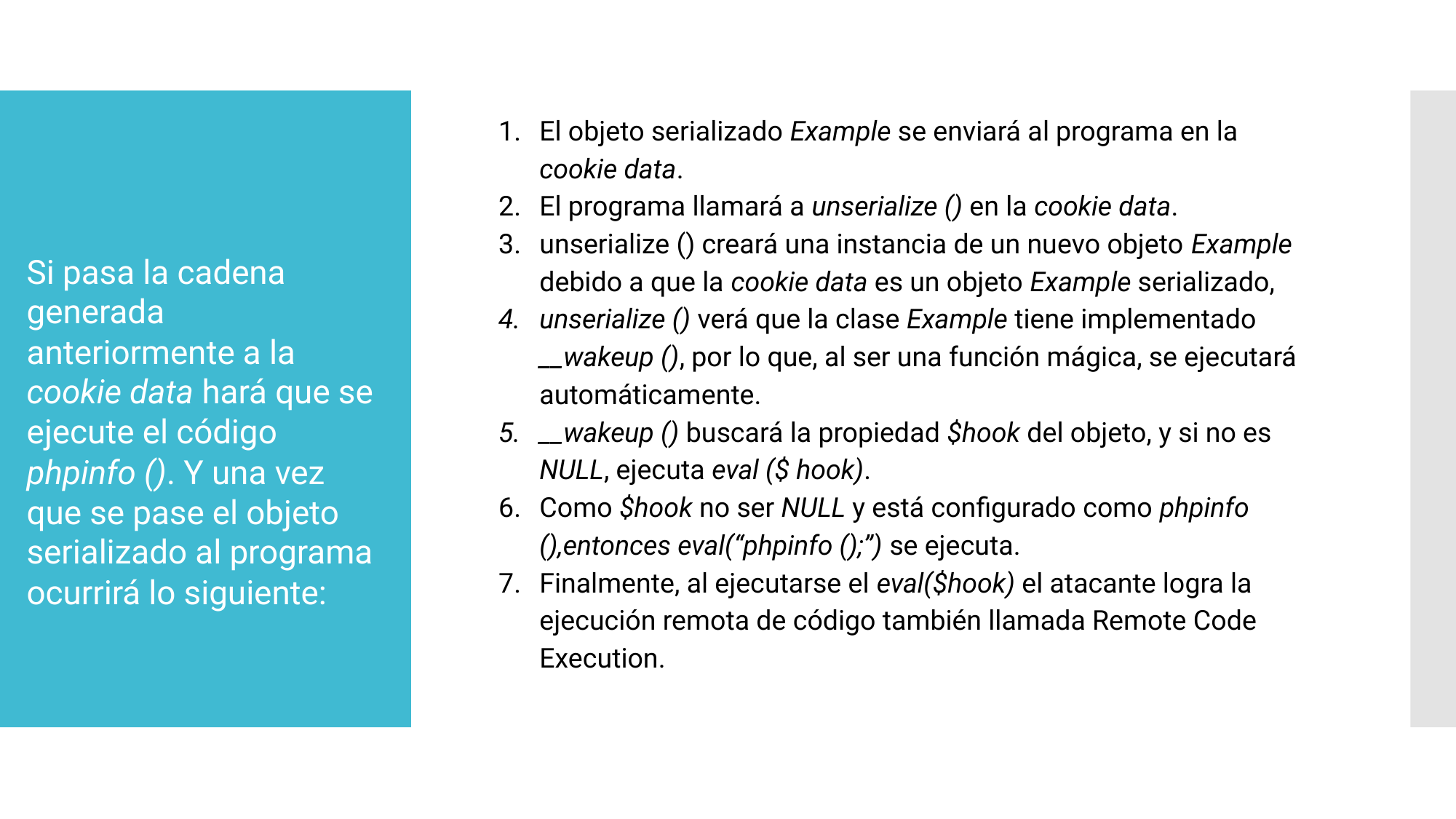

El objeto serializado Example se enviará al programa en la cookie data.
El programa llamará a unserialize () en la cookie data.
unserialize () creará una instancia de un nuevo objeto Example debido a que la cookie data es un objeto Example serializado,
unserialize () verá que la clase Example tiene implementado __wakeup (), por lo que, al ser una función mágica, se ejecutará automáticamente.
__wakeup () buscará la propiedad $hook del objeto, y si no es NULL, ejecuta eval ($ hook).
Como $hook no ser NULL y está configurado como phpinfo (),entonces eval(“phpinfo ();”) se ejecuta.
Finalmente, al ejecutarse el eval($hook) el atacante logra la ejecución remota de código también llamada Remote Code Execution.

Si pasa la cadena generada anteriormente a la cookie data hará que se ejecute el código phpinfo (). Y una vez que se pase el objeto serializado al programa ocurrirá lo siguiente: